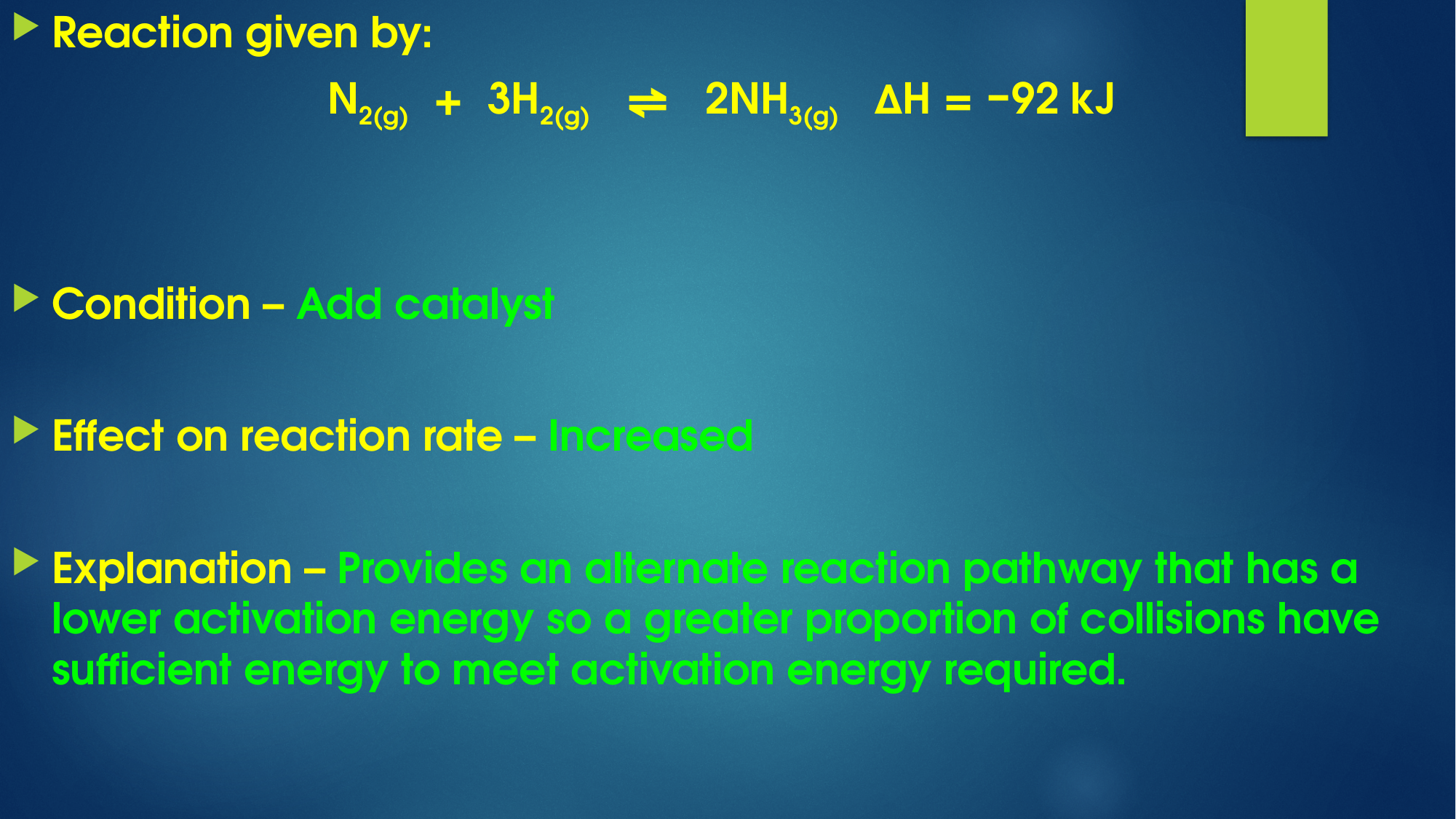

Reaction given by:
N2(g)  +  3H2(g)   ⇌   2NH3(g)   ΔH = ‒92 kJ

Condition – Add catalyst

Effect on reaction rate – Increased

Explanation – Provides an alternate reaction pathway that has a lower activation energy so a greater proportion of collisions have sufficient energy to meet activation energy required.